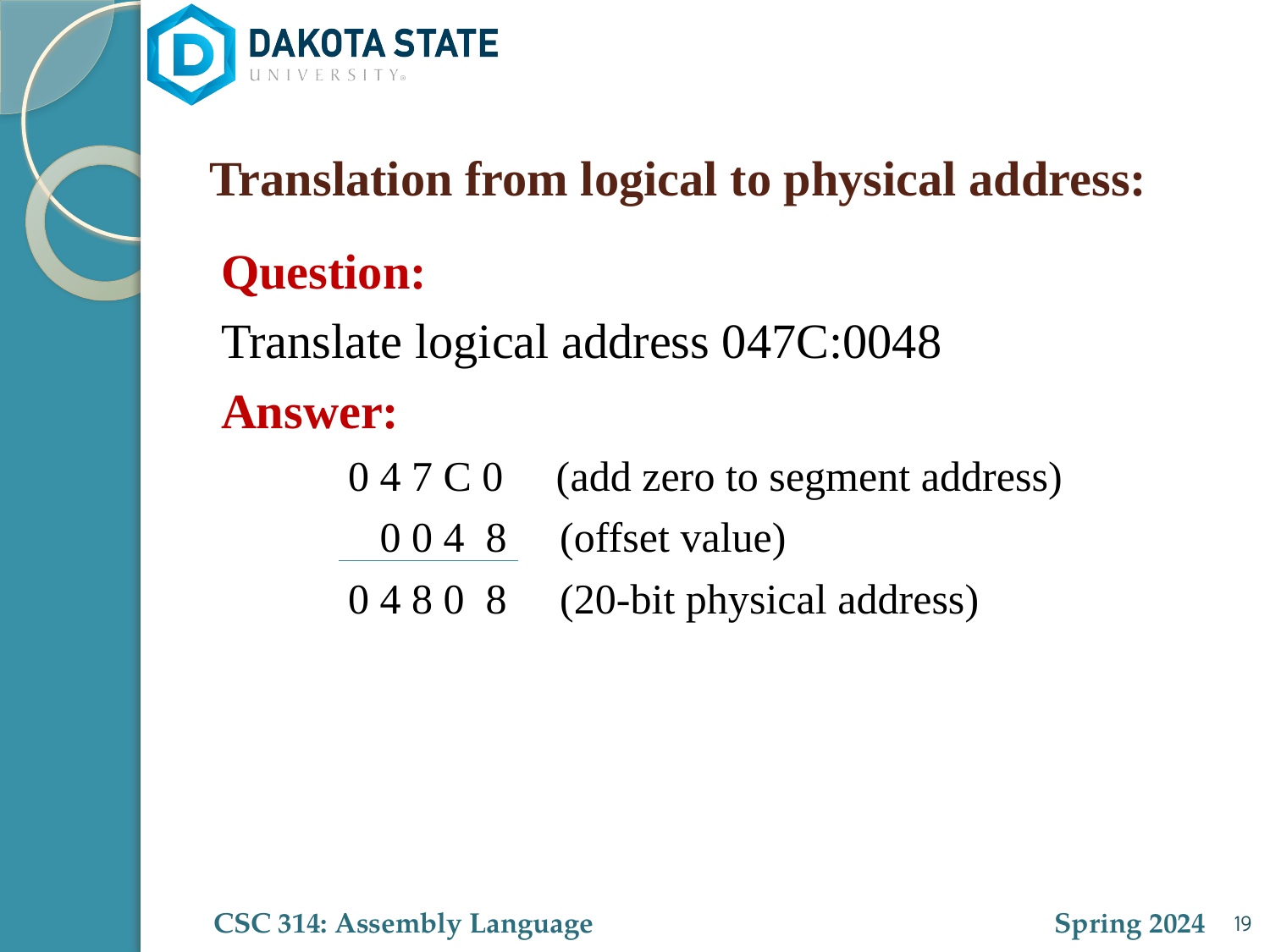

# Translation from logical to physical address:
Question:
Translate logical address 047C:0048
Answer:
            0 4 7 C 0     (add zero to segment address)
               0 0 4  8     (offset value)
            0 4 8 0  8     (20-bit physical address)

19